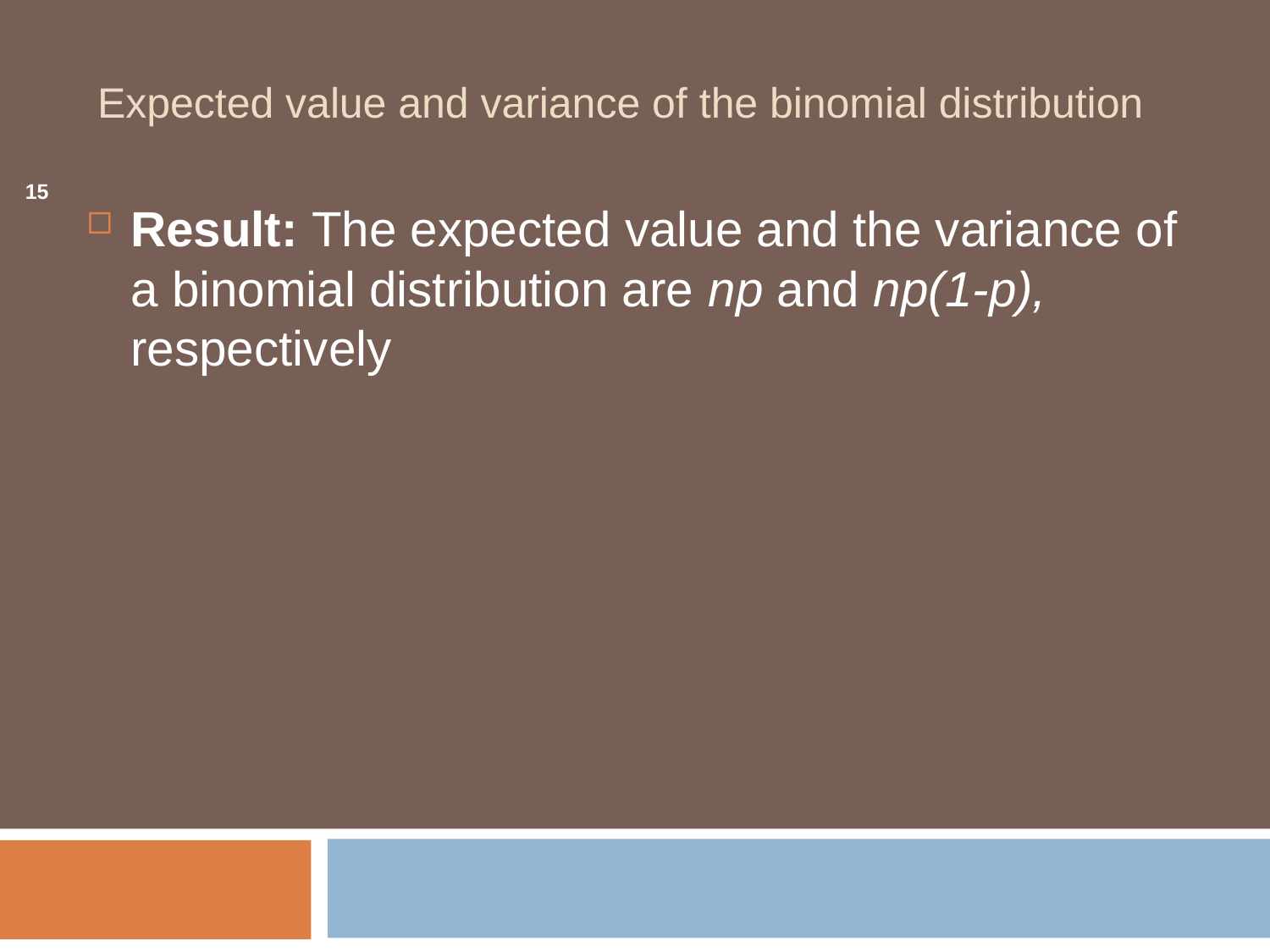

# Expected value and variance of the binomial distribution
15
Result: The expected value and the variance of a binomial distribution are np and np(1-p), respectively